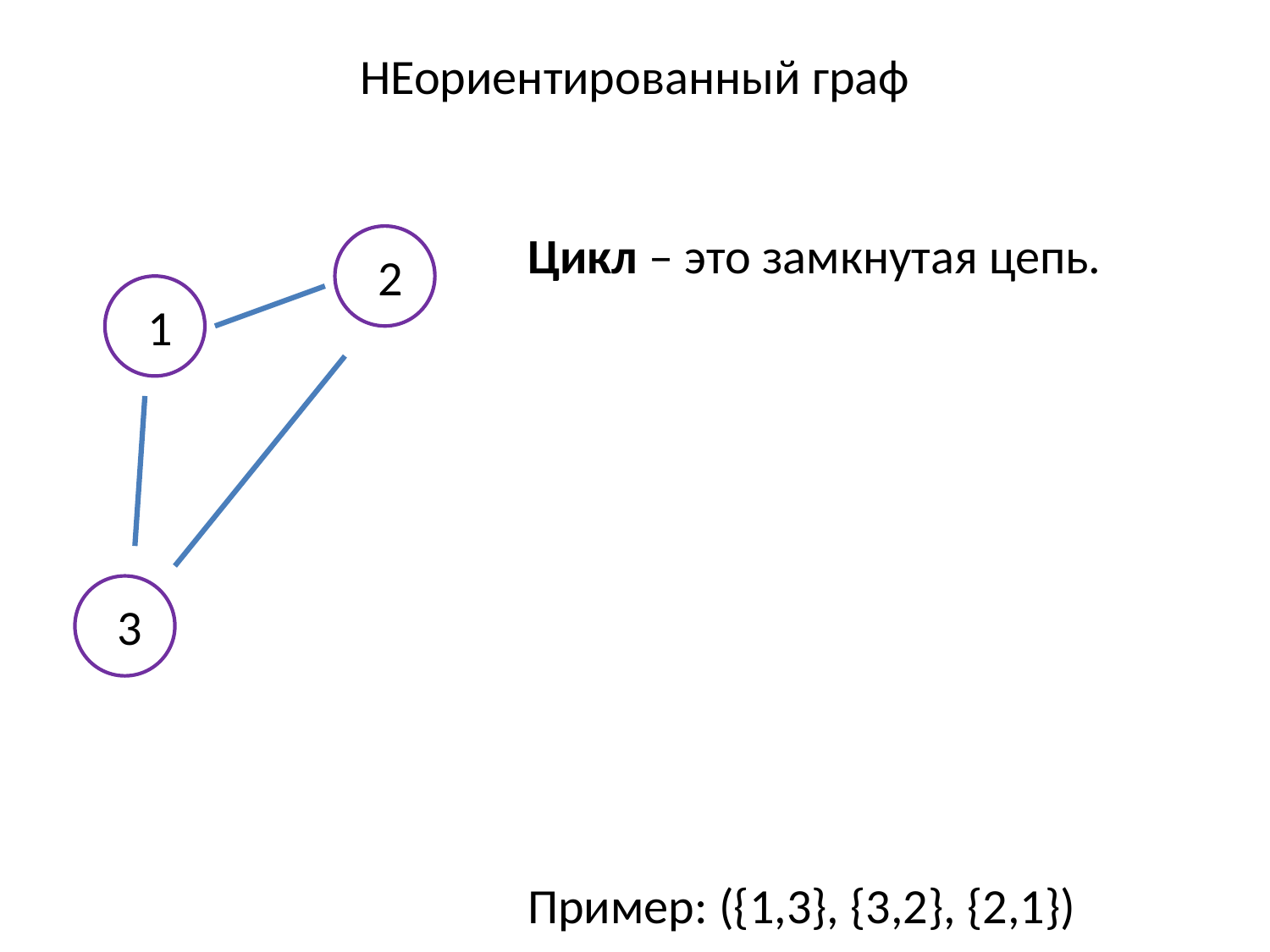

НЕориентированный граф
Цикл – это замкнутая цепь.

Пример: ({1,3}, {3,2}, {2,1})

2

1

3